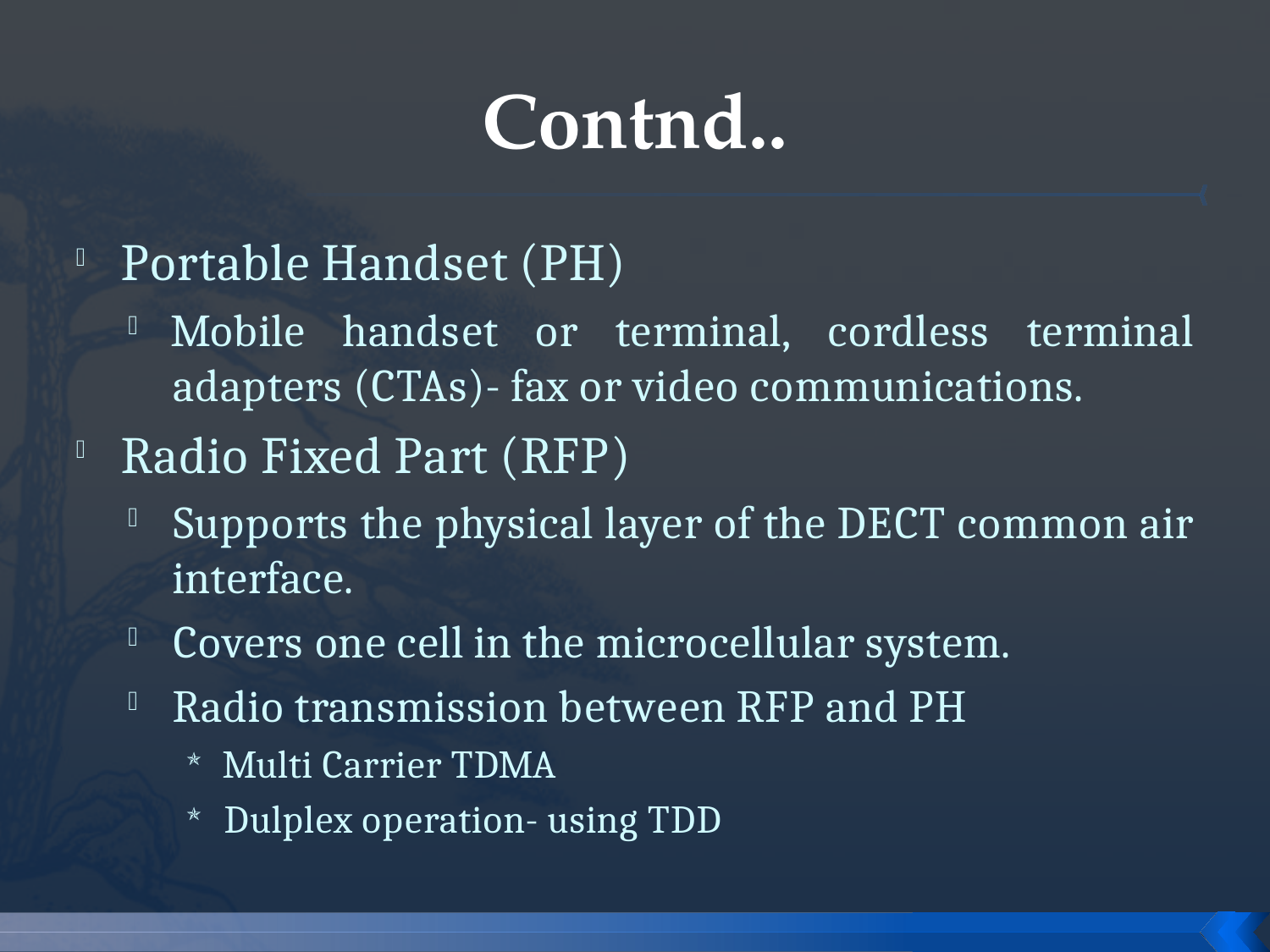

# Contnd..
Portable Handset (PH)
Mobile handset or terminal, cordless terminal adapters (CTAs)- fax or video communications.
Radio Fixed Part (RFP)
Supports the physical layer of the DECT common air interface.
Covers one cell in the microcellular system.
Radio transmission between RFP and PH
Multi Carrier TDMA
Dulplex operation- using TDD